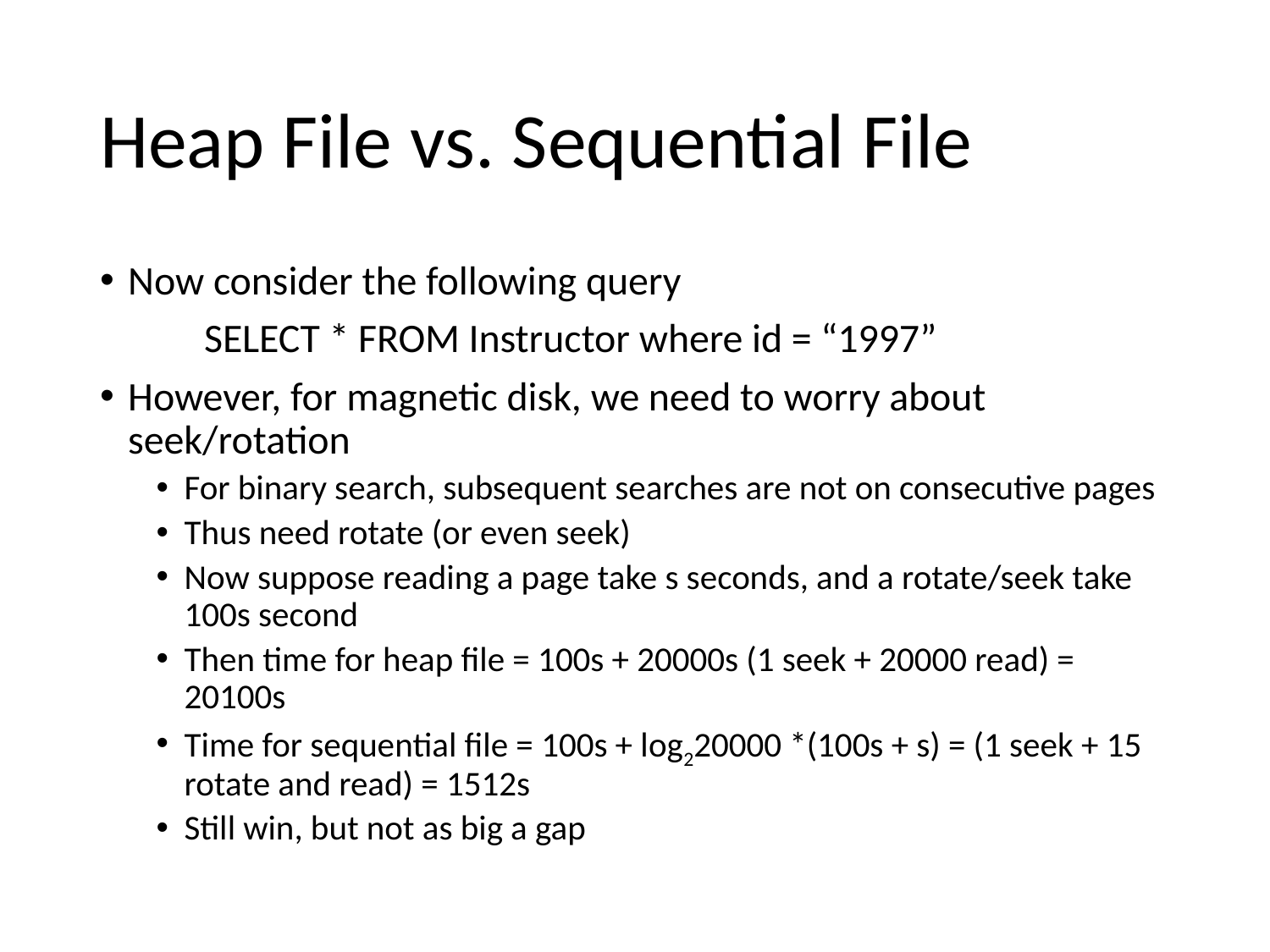

# Heap File vs. Sequential File
Now consider the following query
	SELECT * FROM Instructor where id = “1997”
However, for magnetic disk, we need to worry about seek/rotation
For binary search, subsequent searches are not on consecutive pages
Thus need rotate (or even seek)
Now suppose reading a page take s seconds, and a rotate/seek take 100s second
Then time for heap file = 100s + 20000s (1 seek + 20000 read) = 20100s
Time for sequential file = 100s + log220000 *(100s + s) = (1 seek + 15 rotate and read) = 1512s
Still win, but not as big a gap